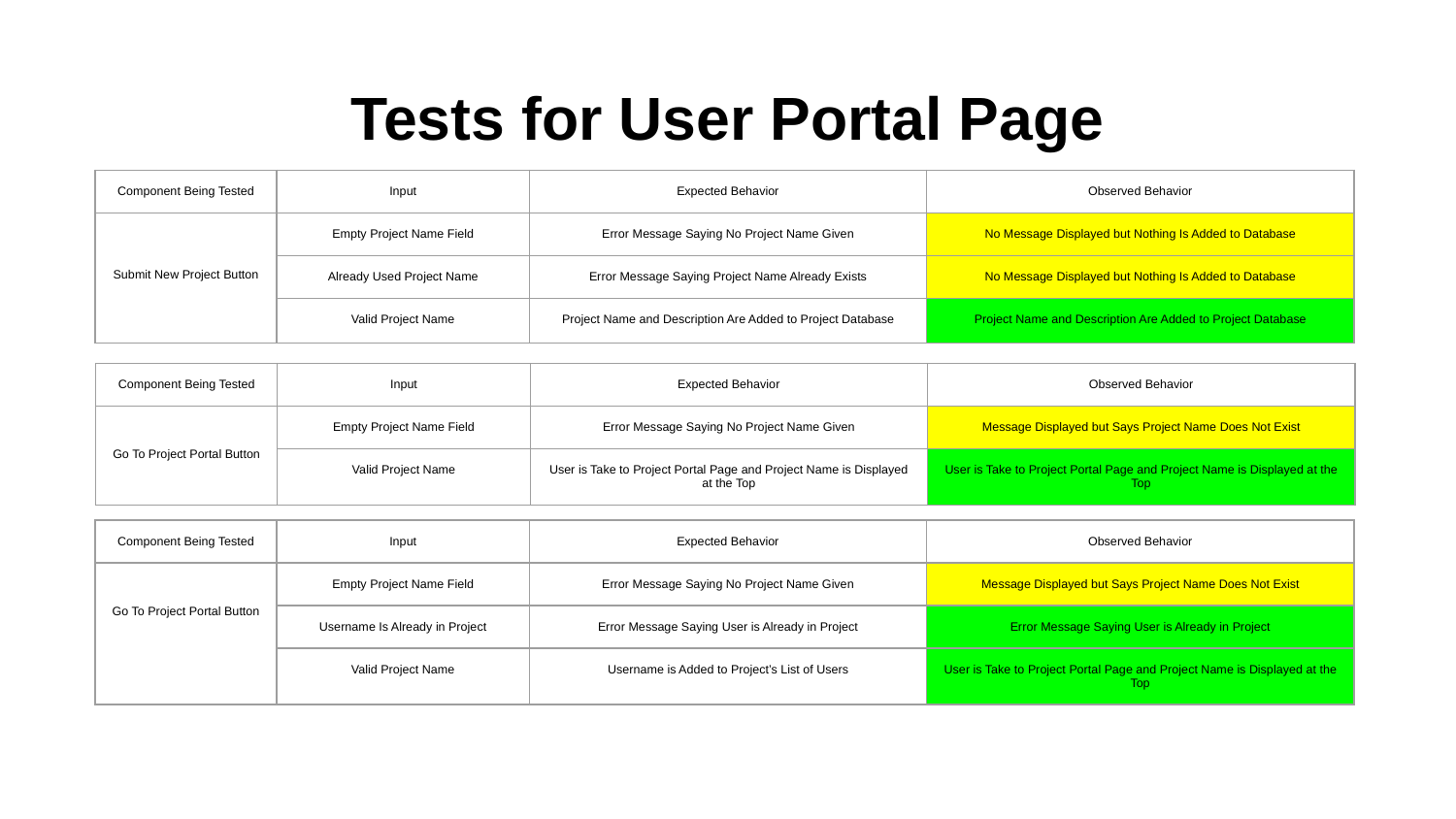

# Tests for User Portal Page
| Component Being Tested | Input | Expected Behavior | Observed Behavior |
| --- | --- | --- | --- |
| Submit New Project Button | Empty Project Name Field | Error Message Saying No Project Name Given | No Message Displayed but Nothing Is Added to Database |
|  | Already Used Project Name | Error Message Saying Project Name Already Exists | No Message Displayed but Nothing Is Added to Database |
|  | Valid Project Name | Project Name and Description Are Added to Project Database | Project Name and Description Are Added to Project Database |
| Component Being Tested | Input | Expected Behavior | Observed Behavior |
| --- | --- | --- | --- |
| Go To Project Portal Button | Empty Project Name Field | Error Message Saying No Project Name Given | Message Displayed but Says Project Name Does Not Exist |
|  | Valid Project Name | User is Take to Project Portal Page and Project Name is Displayed at the Top | User is Take to Project Portal Page and Project Name is Displayed at the Top |
| Component Being Tested | Input | Expected Behavior | Observed Behavior |
| --- | --- | --- | --- |
| Go To Project Portal Button | Empty Project Name Field | Error Message Saying No Project Name Given | Message Displayed but Says Project Name Does Not Exist |
|  | Username Is Already in Project | Error Message Saying User is Already in Project | Error Message Saying User is Already in Project |
|  | Valid Project Name | Username is Added to Project’s List of Users | User is Take to Project Portal Page and Project Name is Displayed at the Top |